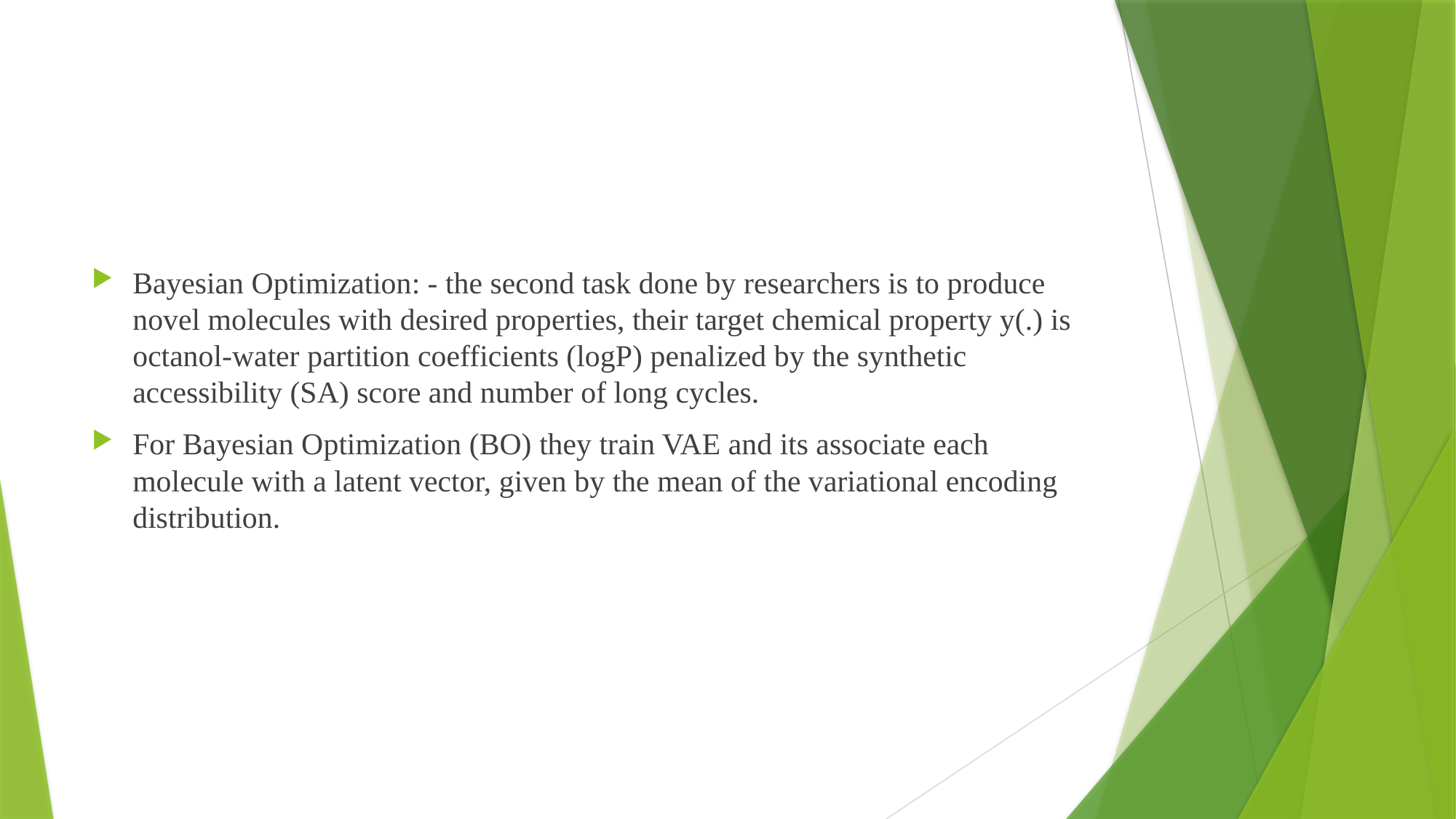

#
Bayesian Optimization: - the second task done by researchers is to produce novel molecules with desired properties, their target chemical property y(.) is octanol-water partition coefficients (logP) penalized by the synthetic accessibility (SA) score and number of long cycles.
For Bayesian Optimization (BO) they train VAE and its associate each molecule with a latent vector, given by the mean of the variational encoding distribution.